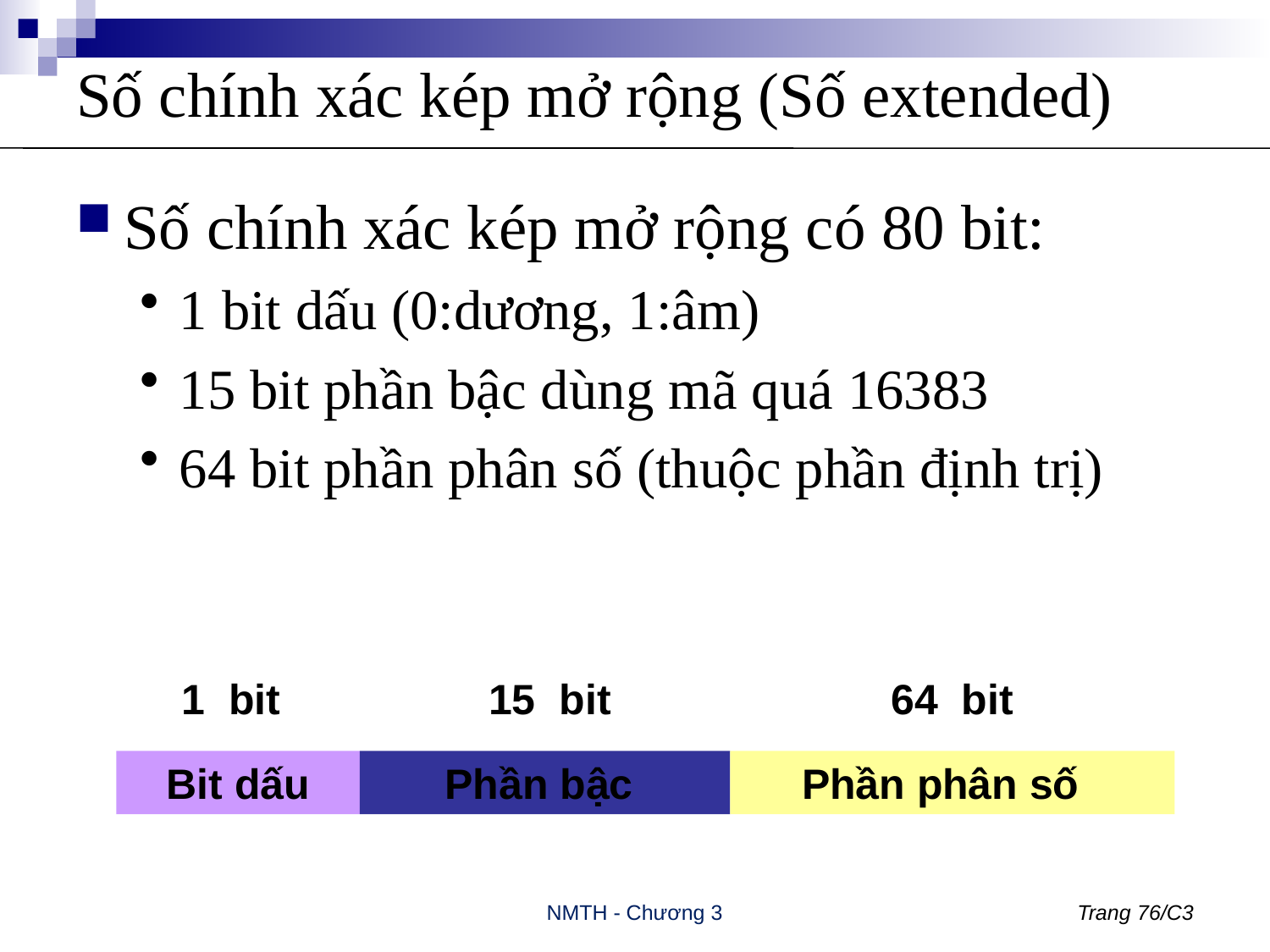

# Số chính xác kép mở rộng (Số extended)

Số chính xác kép mở rộng có 80 bit:
1 bit dấu (0:dương, 1:âm)
15 bit phần bậc dùng mã quá 16383
64 bit phần phân số (thuộc phần định trị)
1  bit
15  bit
64  bit
Bit dấu
Phần bậc
Phần phân số
NMTH - Chương 3
Trang 76/C3